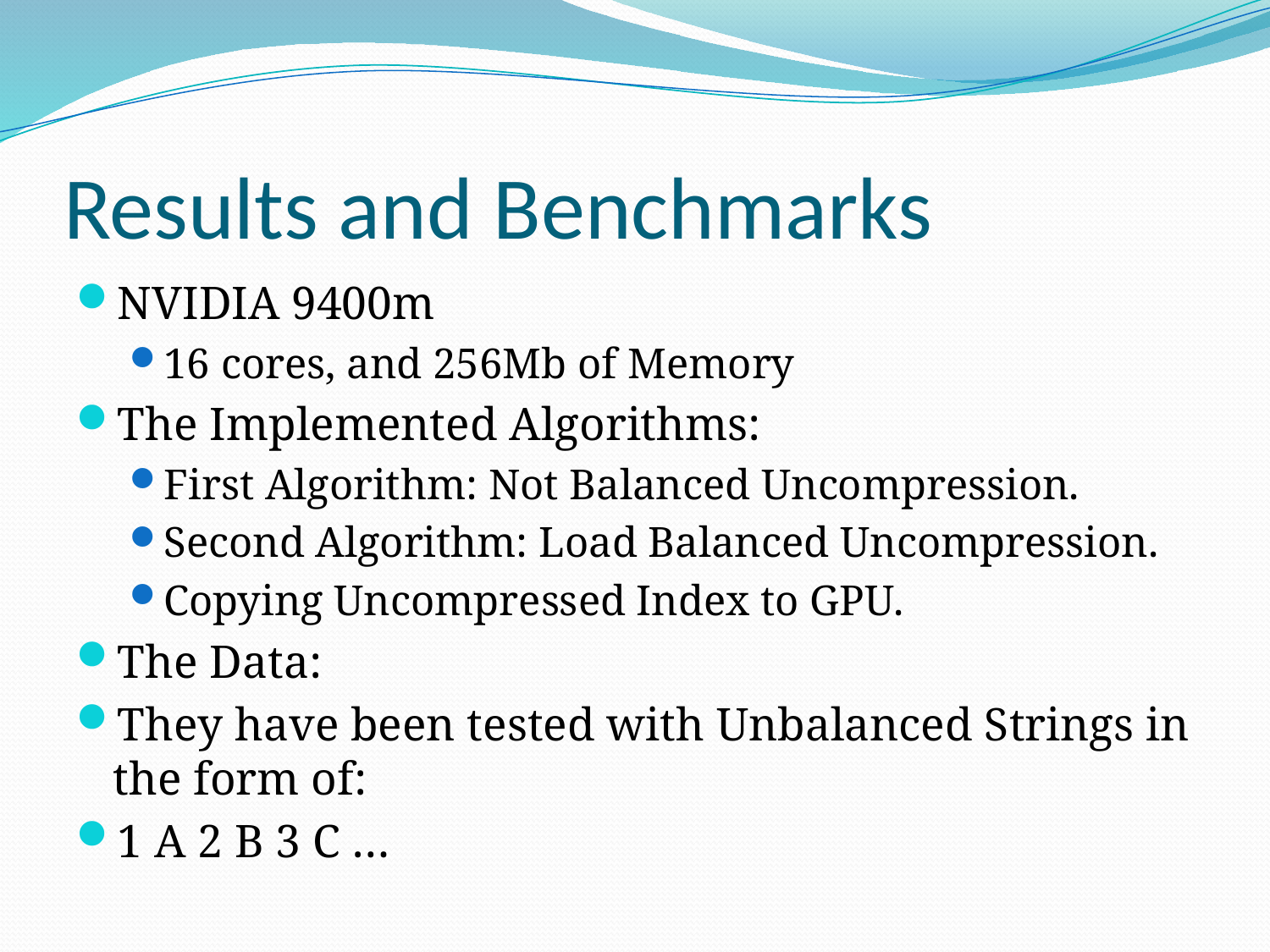

# Results and Benchmarks
NVIDIA 9400m
16 cores, and 256Mb of Memory
The Implemented Algorithms:
First Algorithm: Not Balanced Uncompression.
Second Algorithm: Load Balanced Uncompression.
Copying Uncompressed Index to GPU.
The Data:
They have been tested with Unbalanced Strings in the form of:
1 A 2 B 3 C …